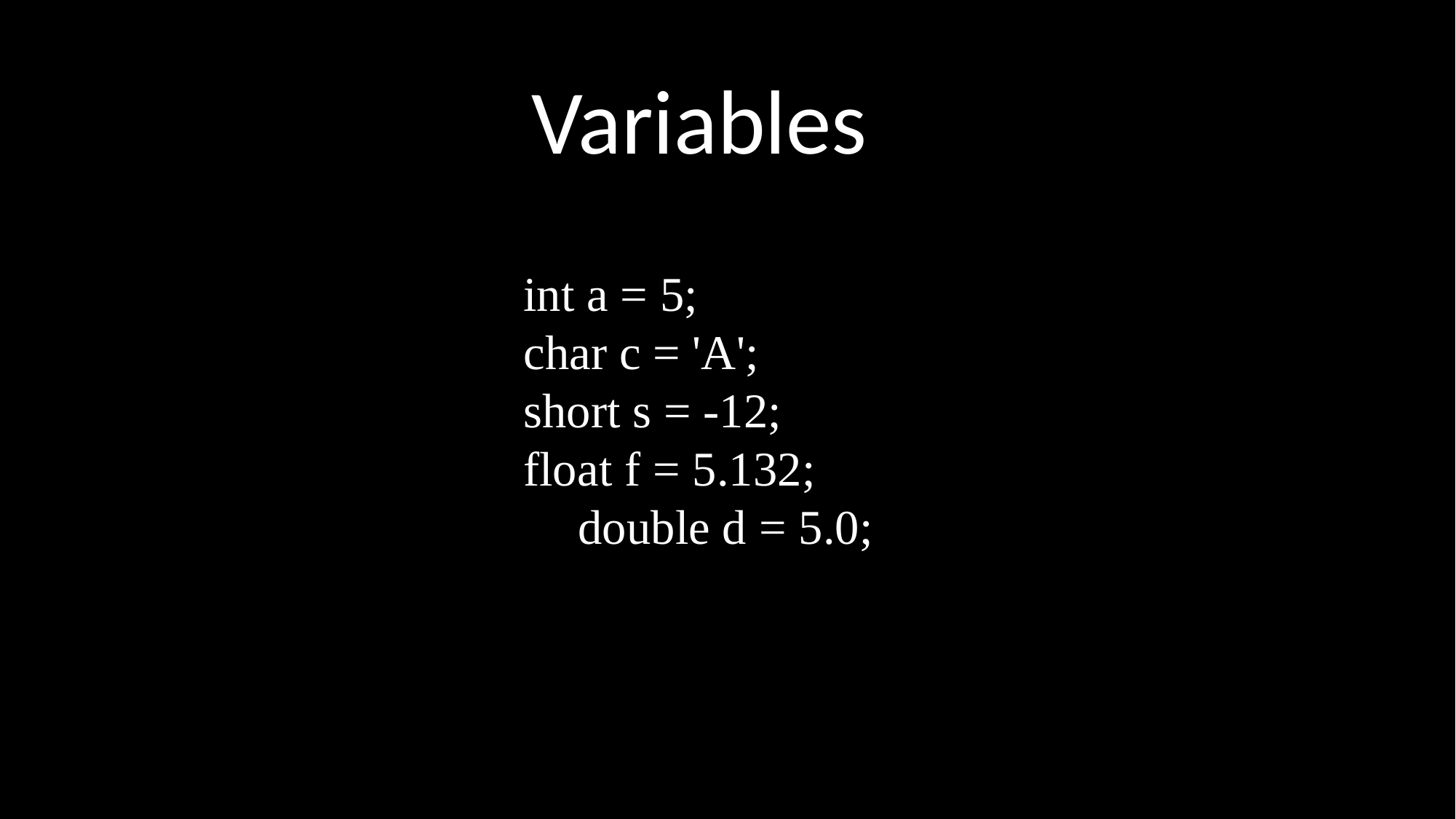

Variables

	int a = 5;
	char c = 'A';
	short s = -12;
	float f = 5.132;
	double d = 5.0;